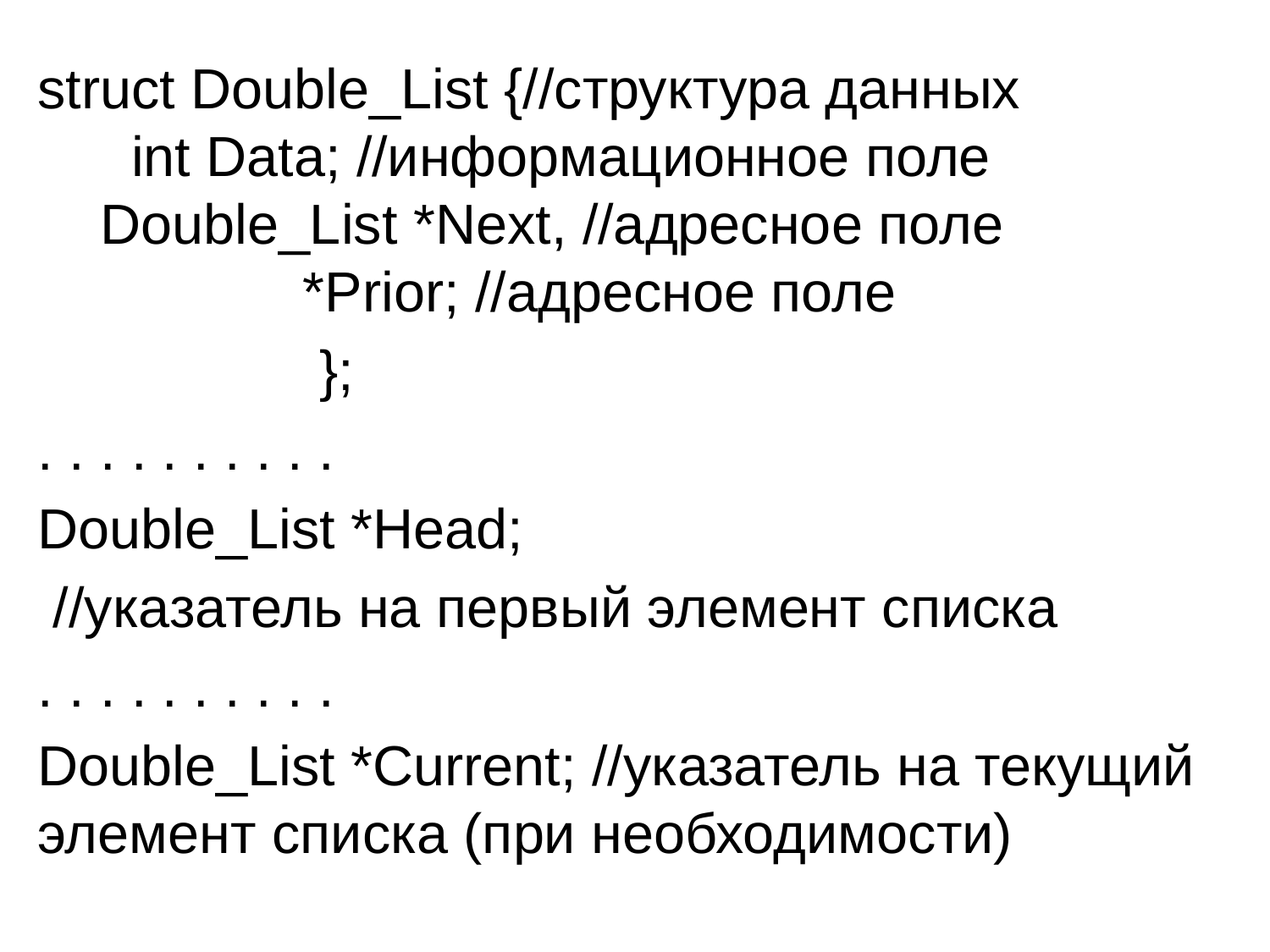

struct Double_List {//структура данных                    int Data; //информационное поле                    Double_List *Next, //адресное поле                                *Prior; //адресное поле
                  };
. . . . . . . . . .
Double_List *Head;
 //указатель на первый элемент списка
. . . . . . . . . .
Double_List *Current; //указатель на текущий элемент списка (при необходимости)